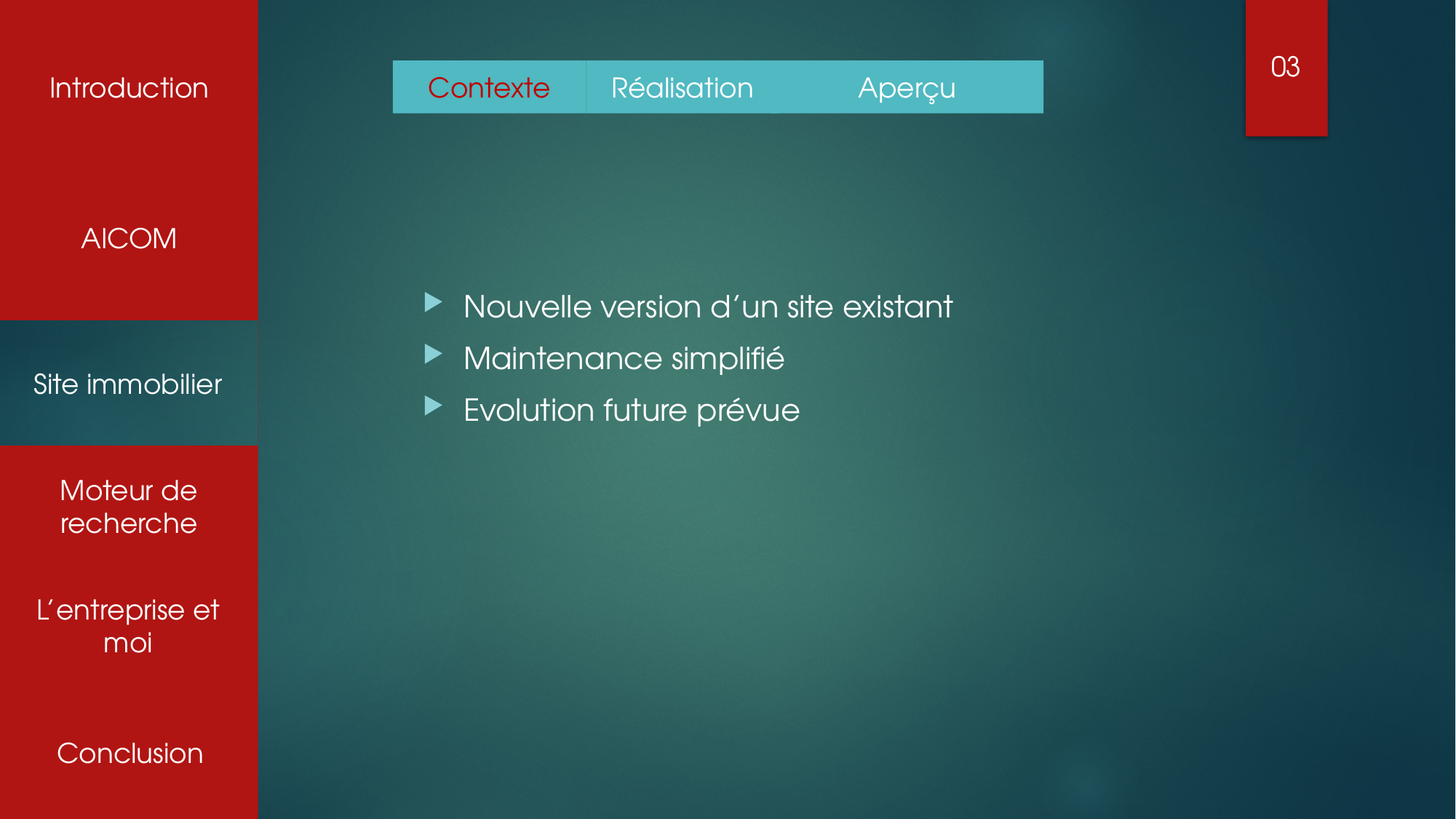

Introduction
03
Contexte
Réalisation
Aperçu
AICOM
Nouvelle version d’un site existant
Maintenance simplifié
Evolution future prévue
Site immobilier
Moteur de recherche
L’entreprise et moi
Conclusion